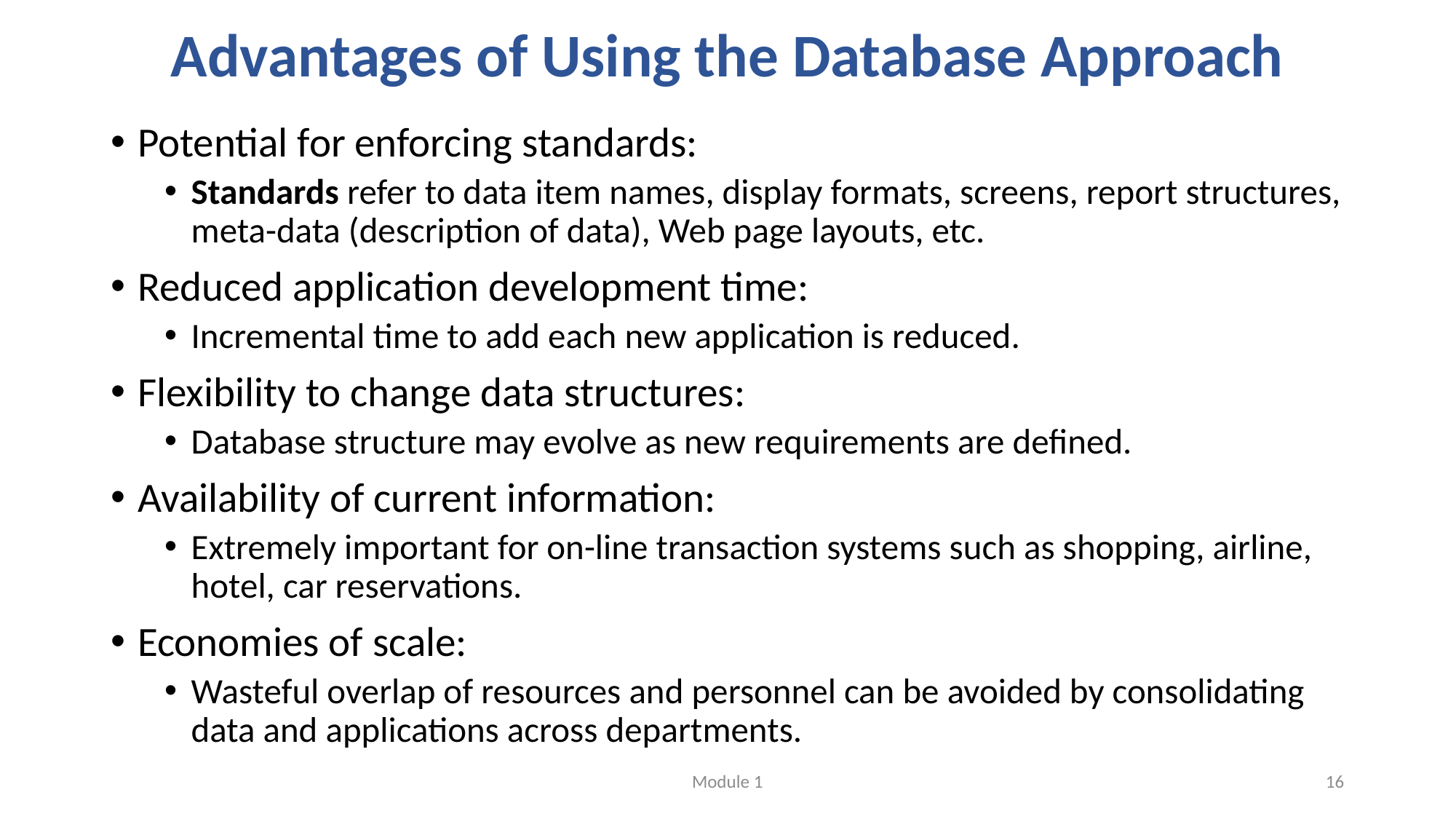

# Advantages of Using the Database Approach
Potential for enforcing standards:
Standards refer to data item names, display formats, screens, report structures, meta-data (description of data), Web page layouts, etc.
Reduced application development time:
Incremental time to add each new application is reduced.
Flexibility to change data structures:
Database structure may evolve as new requirements are defined.
Availability of current information:
Extremely important for on-line transaction systems such as shopping, airline, hotel, car reservations.
Economies of scale:
Wasteful overlap of resources and personnel can be avoided by consolidating data and applications across departments.

Module 1
16